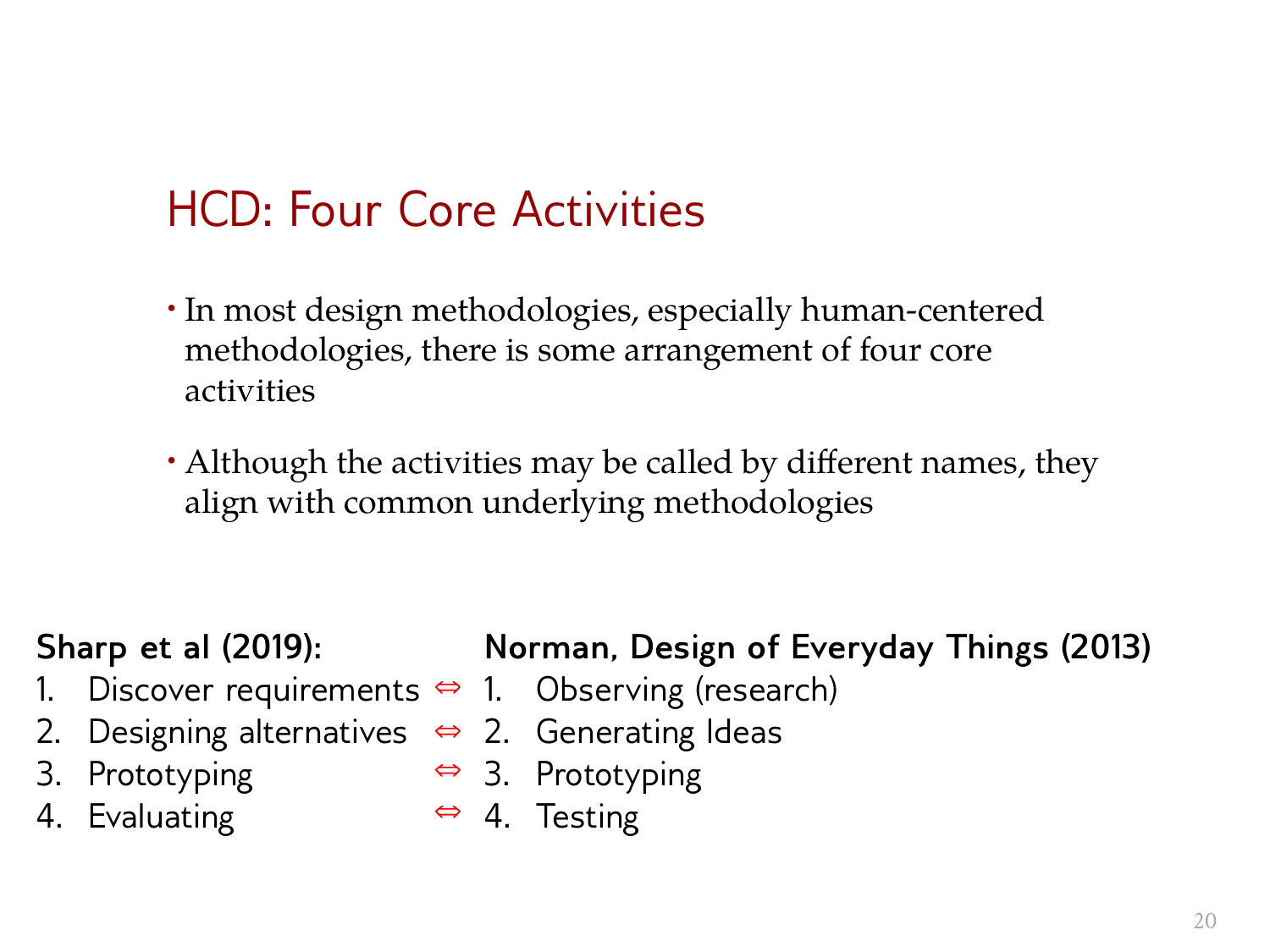

# HCD: Four Core Activities
In most design methodologies, especially human-centered methodologies, there is some arrangement of four core activities
Although the activities may be called by different names, they align with common underlying methodologies
Sharp et al (2019):
Discover requirements
Designing alternatives
Prototyping
Evaluating
Norman, Design of Everyday Things (2013)
Observing (research)
Generating Ideas
Prototyping
Testing
⇔
⇔
⇔
⇔
20